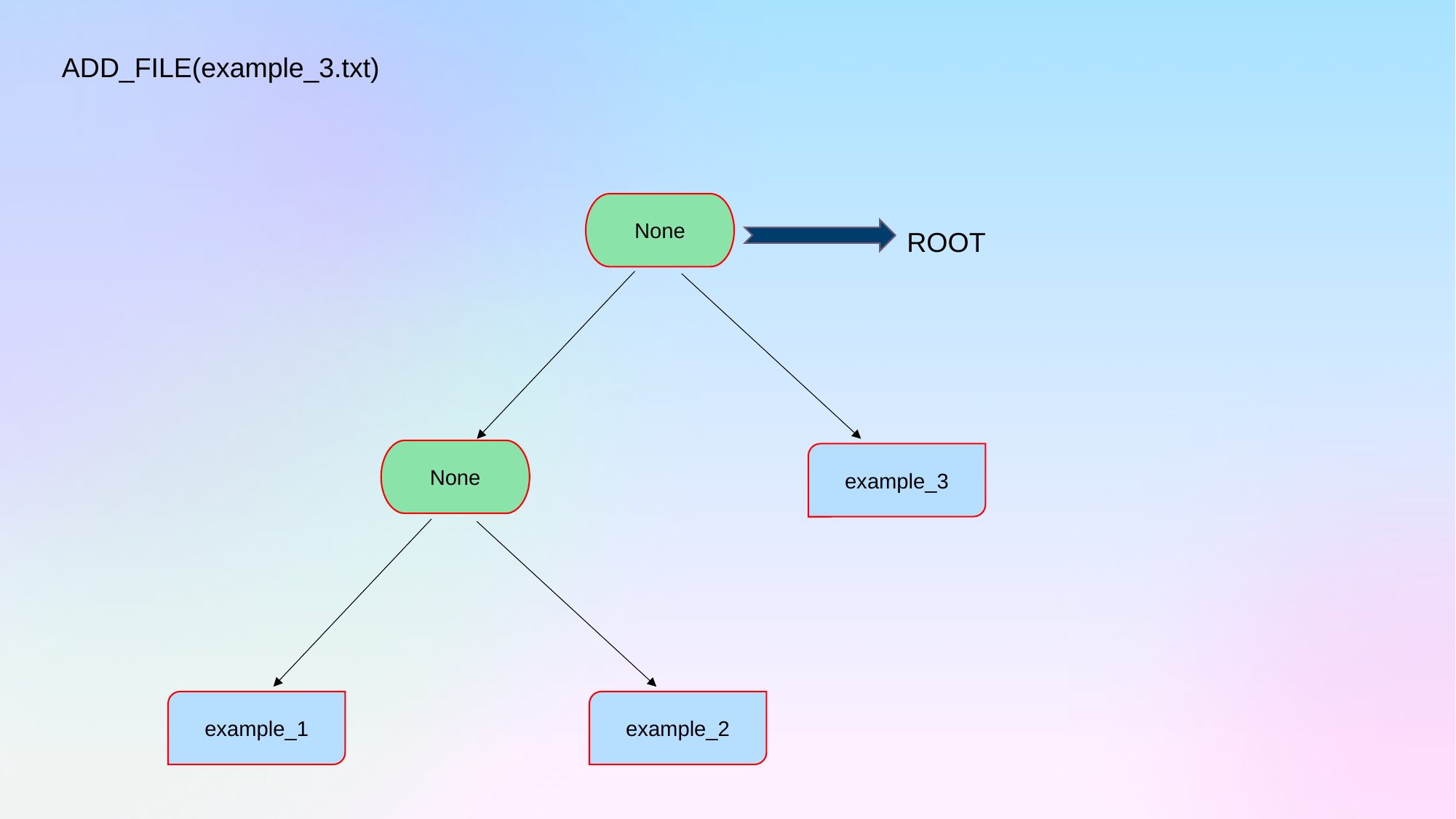

ADD_FILE(example_3.txt)
None
ROOT

None
example_3
example_1
example_2